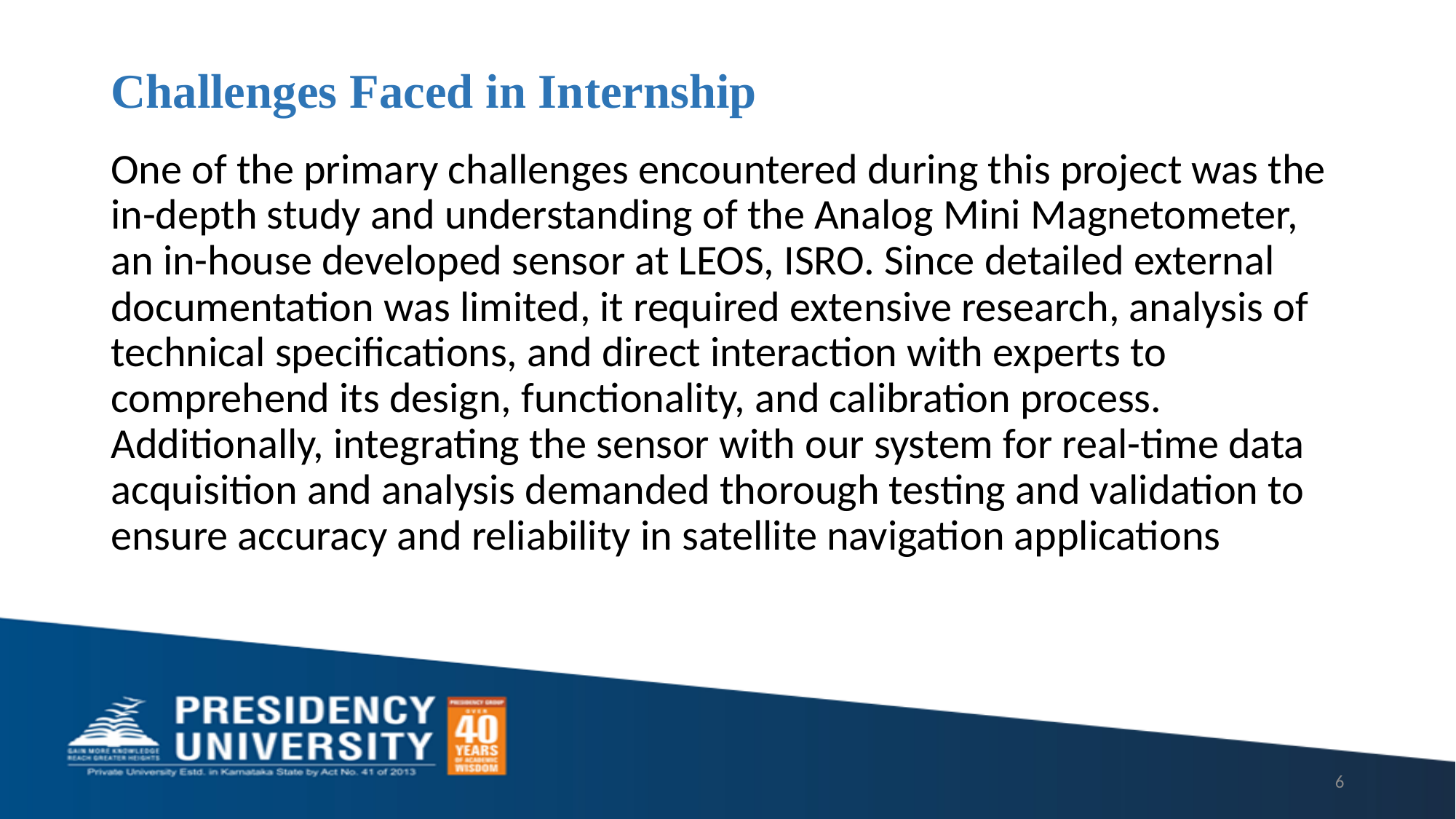

# Challenges Faced in Internship
One of the primary challenges encountered during this project was the in-depth study and understanding of the Analog Mini Magnetometer, an in-house developed sensor at LEOS, ISRO. Since detailed external documentation was limited, it required extensive research, analysis of technical specifications, and direct interaction with experts to comprehend its design, functionality, and calibration process. Additionally, integrating the sensor with our system for real-time data acquisition and analysis demanded thorough testing and validation to ensure accuracy and reliability in satellite navigation applications
6